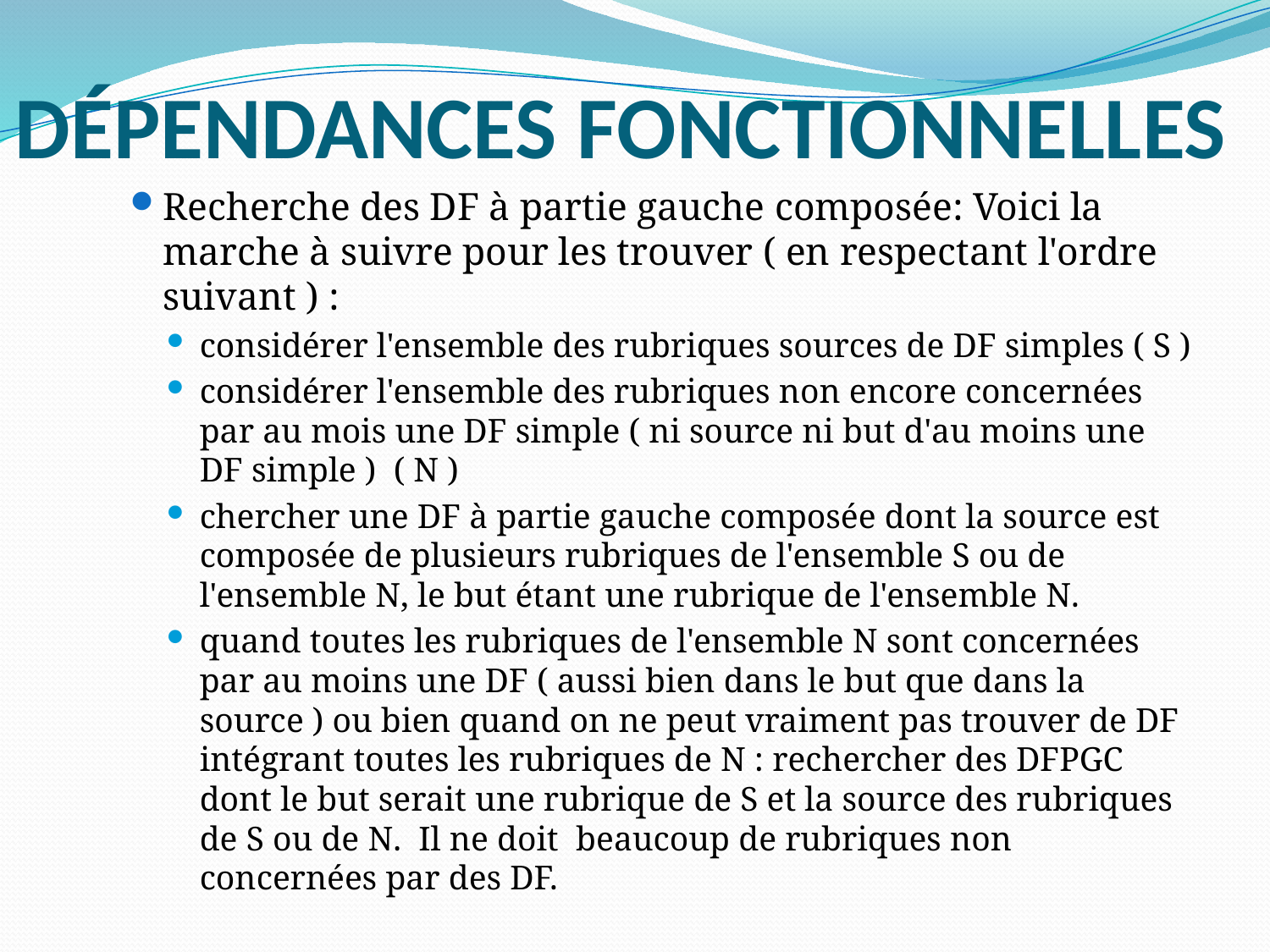

# Dépendances Fonctionnelles
Recherche des DF à partie gauche composée: Voici la marche à suivre pour les trouver ( en respectant l'ordre suivant ) :
considérer l'ensemble des rubriques sources de DF simples ( S )
considérer l'ensemble des rubriques non encore concernées par au mois une DF simple ( ni source ni but d'au moins une DF simple )  ( N )
chercher une DF à partie gauche composée dont la source est composée de plusieurs rubriques de l'ensemble S ou de l'ensemble N, le but étant une rubrique de l'ensemble N.
quand toutes les rubriques de l'ensemble N sont concernées par au moins une DF ( aussi bien dans le but que dans la source ) ou bien quand on ne peut vraiment pas trouver de DF intégrant toutes les rubriques de N : rechercher des DFPGC dont le but serait une rubrique de S et la source des rubriques de S ou de N.  Il ne doit  beaucoup de rubriques non concernées par des DF.